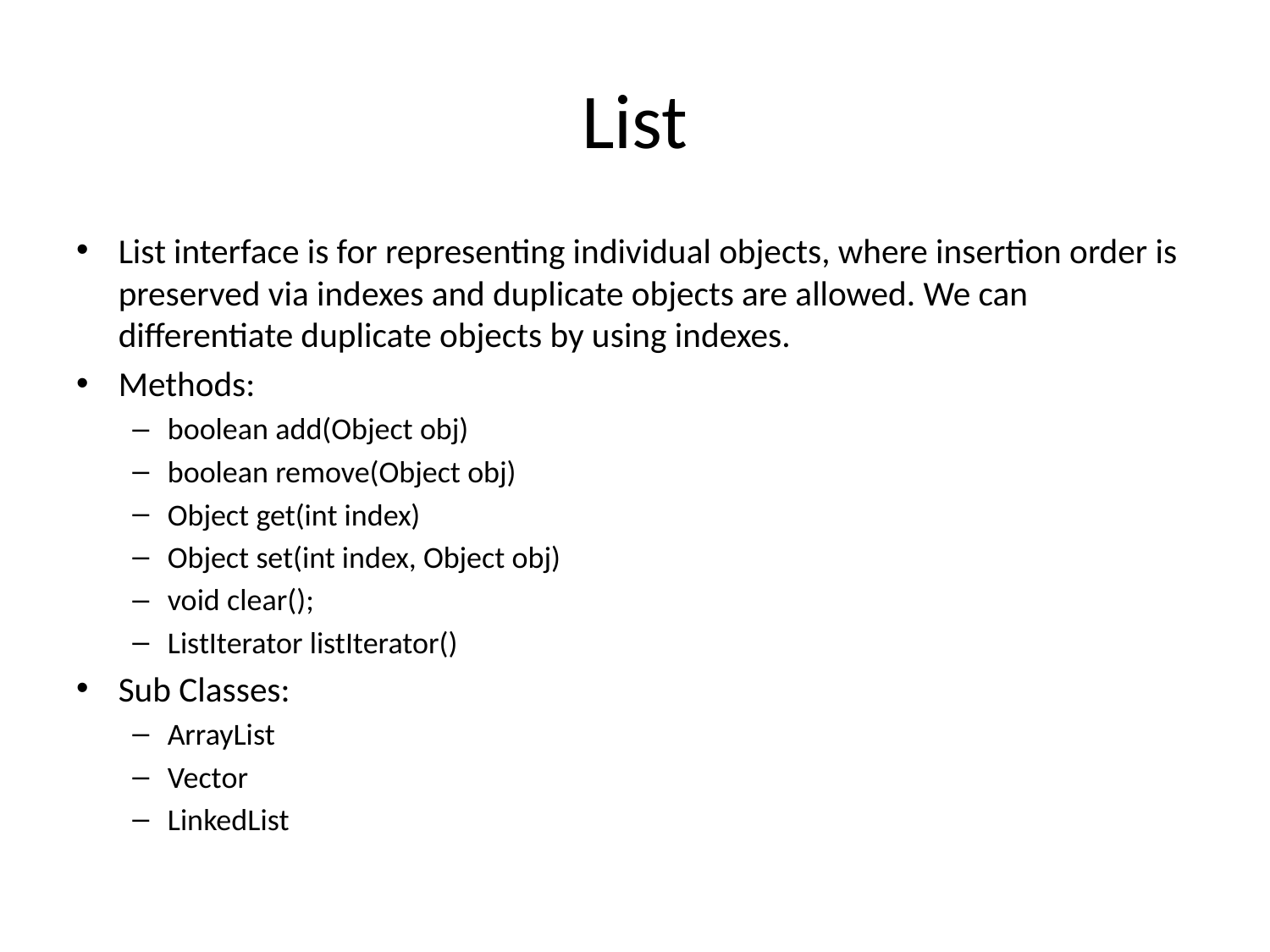

# List
List interface is for representing individual objects, where insertion order is preserved via indexes and duplicate objects are allowed. We can differentiate duplicate objects by using indexes.
Methods:
boolean add(Object obj)
boolean remove(Object obj)
Object get(int index)
Object set(int index, Object obj)
void clear();
ListIterator listIterator()
Sub Classes:
ArrayList
Vector
LinkedList